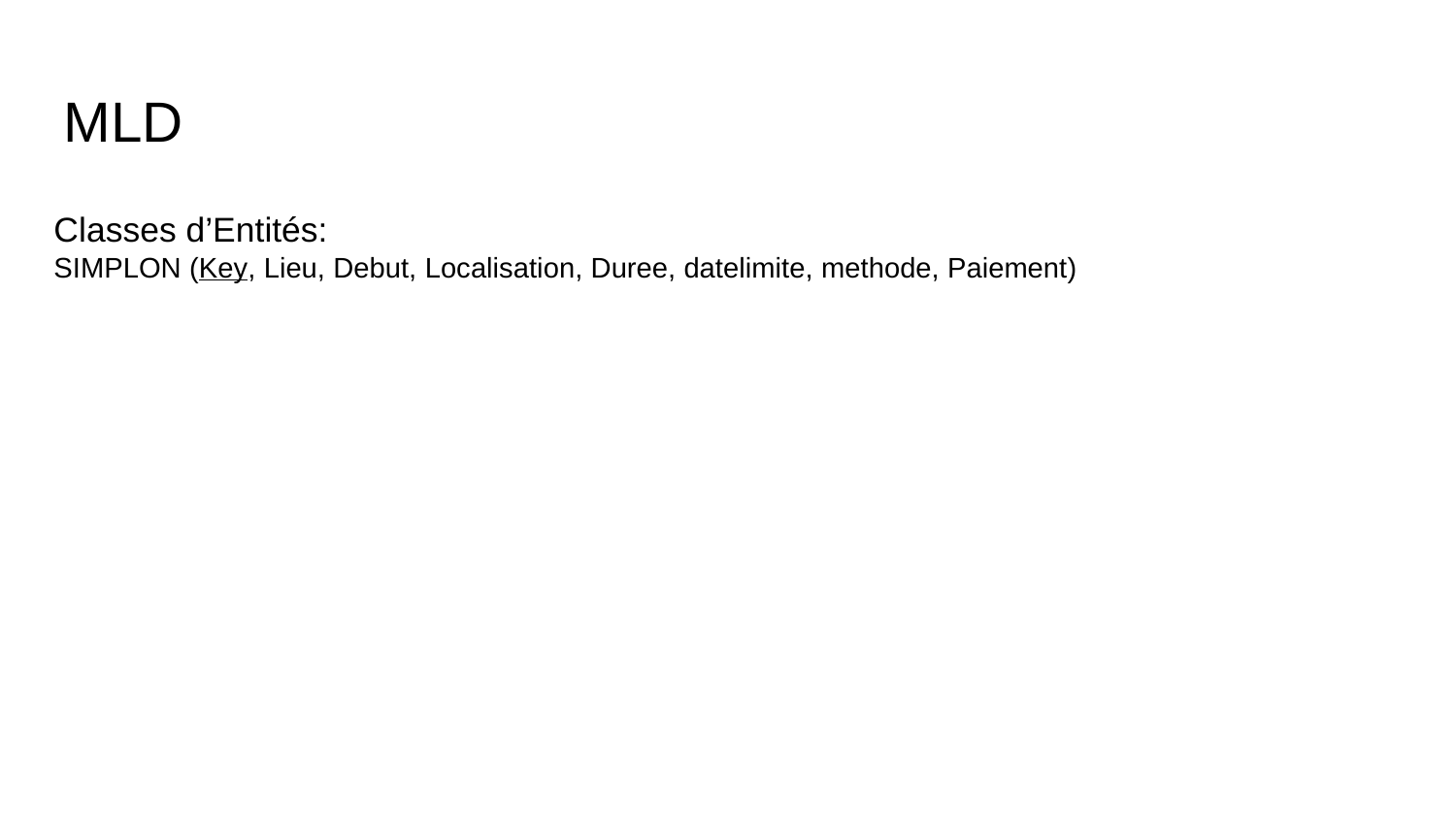

MLD
Classes d’Entités:
SIMPLON (Key, Lieu, Debut, Localisation, Duree, datelimite, methode, Paiement)